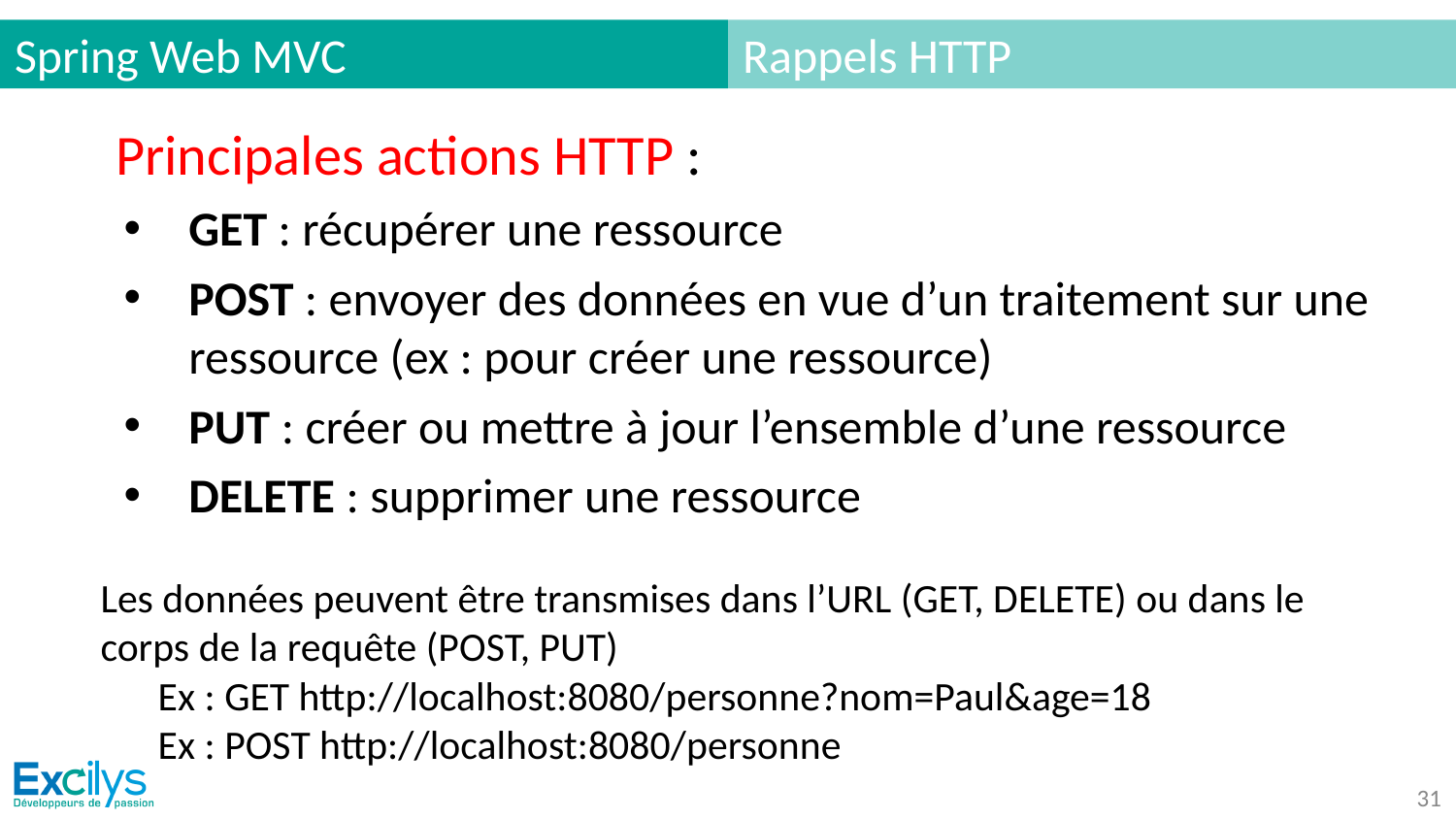

# Spring Web MVC
Rappels HTTP
Principales actions HTTP :
GET : récupérer une ressource
POST : envoyer des données en vue d’un traitement sur une ressource (ex : pour créer une ressource)
PUT : créer ou mettre à jour l’ensemble d’une ressource
DELETE : supprimer une ressource
Les données peuvent être transmises dans l’URL (GET, DELETE) ou dans le corps de la requête (POST, PUT)
Ex : GET http://localhost:8080/personne?nom=Paul&age=18
Ex : POST http://localhost:8080/personne
31